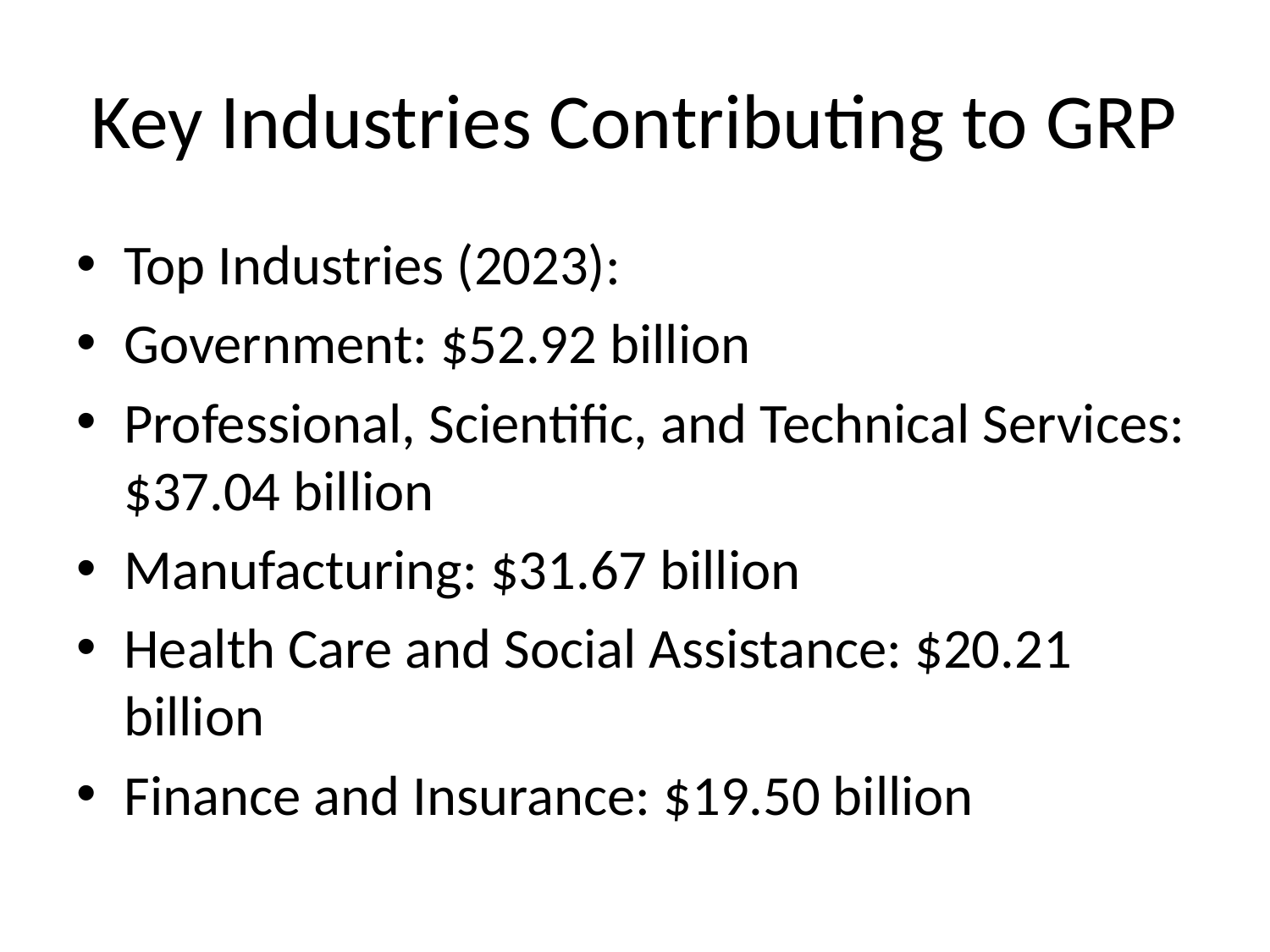

# Key Industries Contributing to GRP
Top Industries (2023):
Government: $52.92 billion
Professional, Scientific, and Technical Services: $37.04 billion
Manufacturing: $31.67 billion
Health Care and Social Assistance: $20.21 billion
Finance and Insurance: $19.50 billion